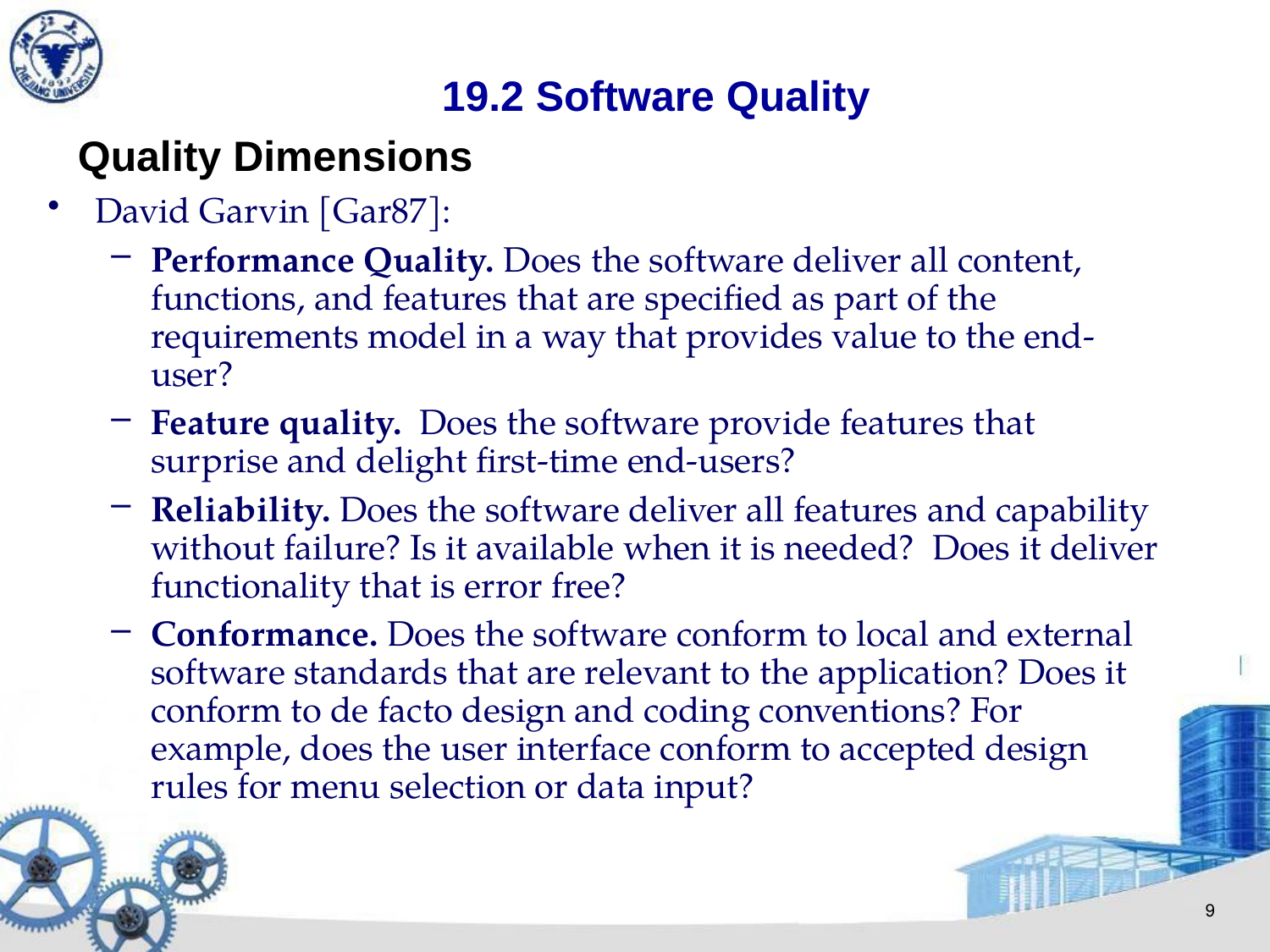

19.2 Software Quality
Quality Dimensions
David Garvin [Gar87]:
Performance Quality. Does the software deliver all content, functions, and features that are specified as part of the requirements model in a way that provides value to the end-user?
Feature quality.  Does the software provide features that surprise and delight first-time end-users?
Reliability. Does the software deliver all features and capability without failure? Is it available when it is needed?  Does it deliver functionality that is error free?
Conformance. Does the software conform to local and external software standards that are relevant to the application? Does it conform to de facto design and coding conventions? For example, does the user interface conform to accepted design rules for menu selection or data input?
9